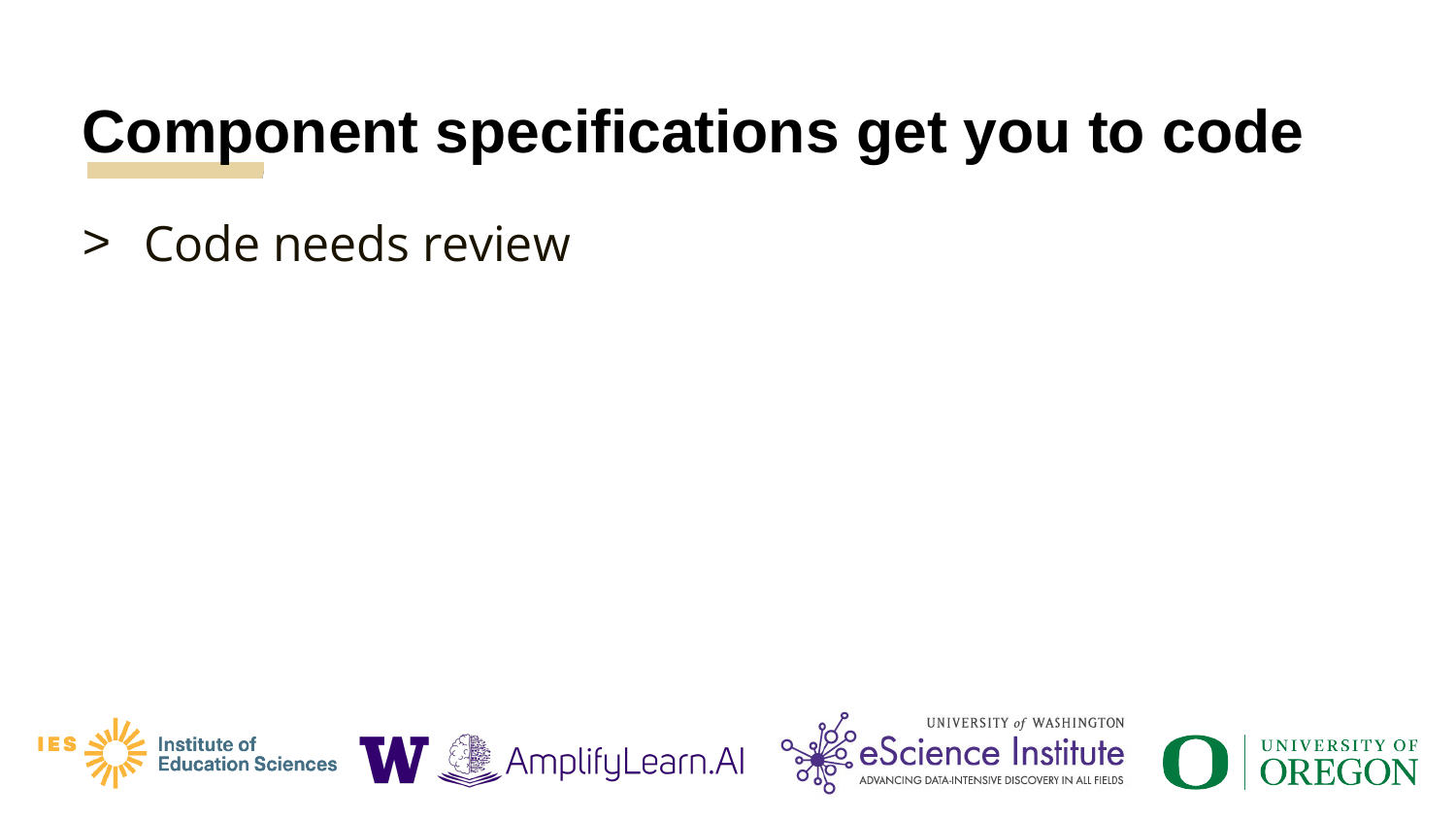

# Component specifications get you to code
Code needs review